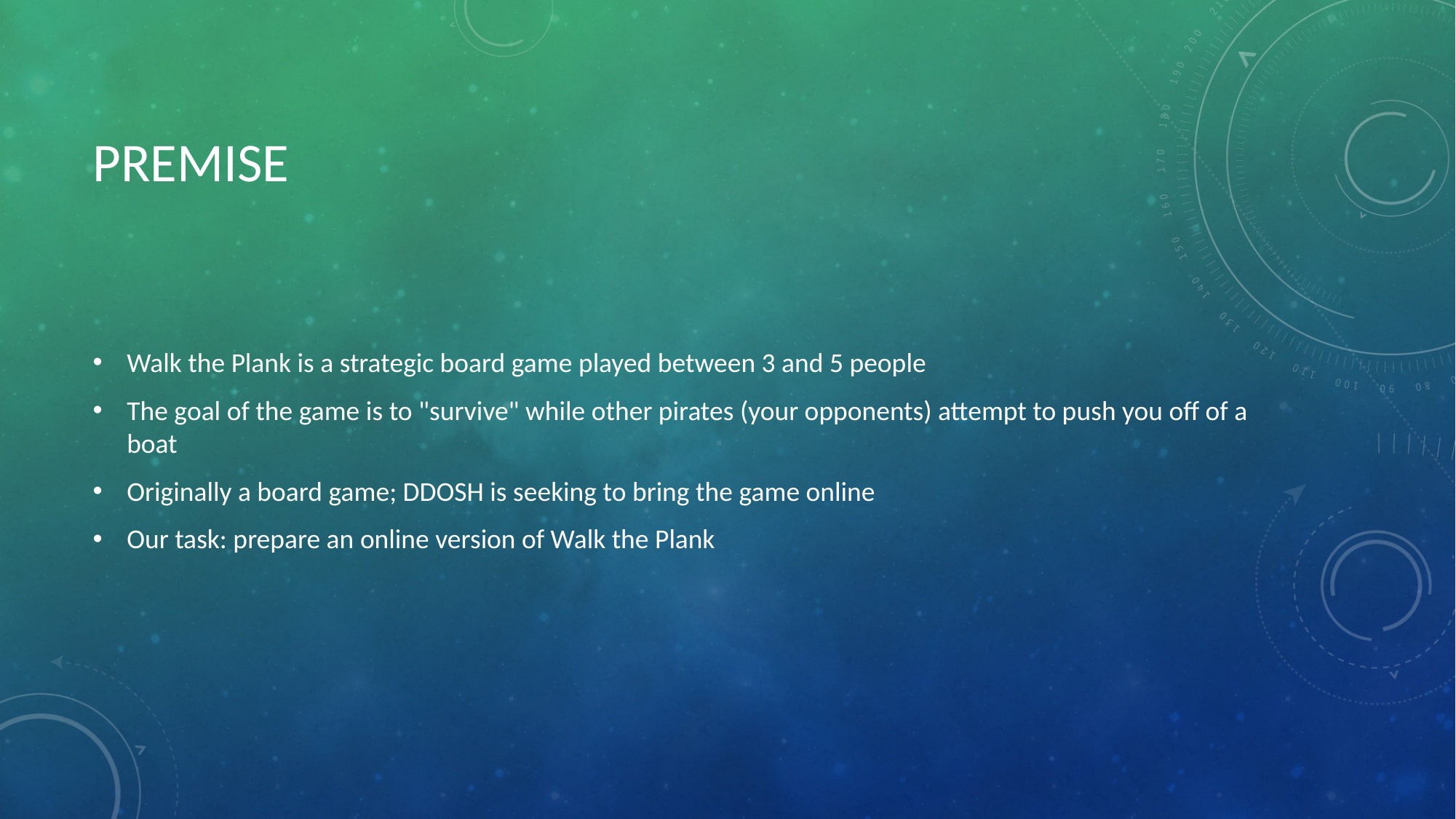

# Premise
Walk the Plank is a strategic board game played between 3 and 5 people
The goal of the game is to "survive" while other pirates (your opponents) attempt to push you off of a boat
Originally a board game; DDOSH is seeking to bring the game online
Our task: prepare an online version of Walk the Plank